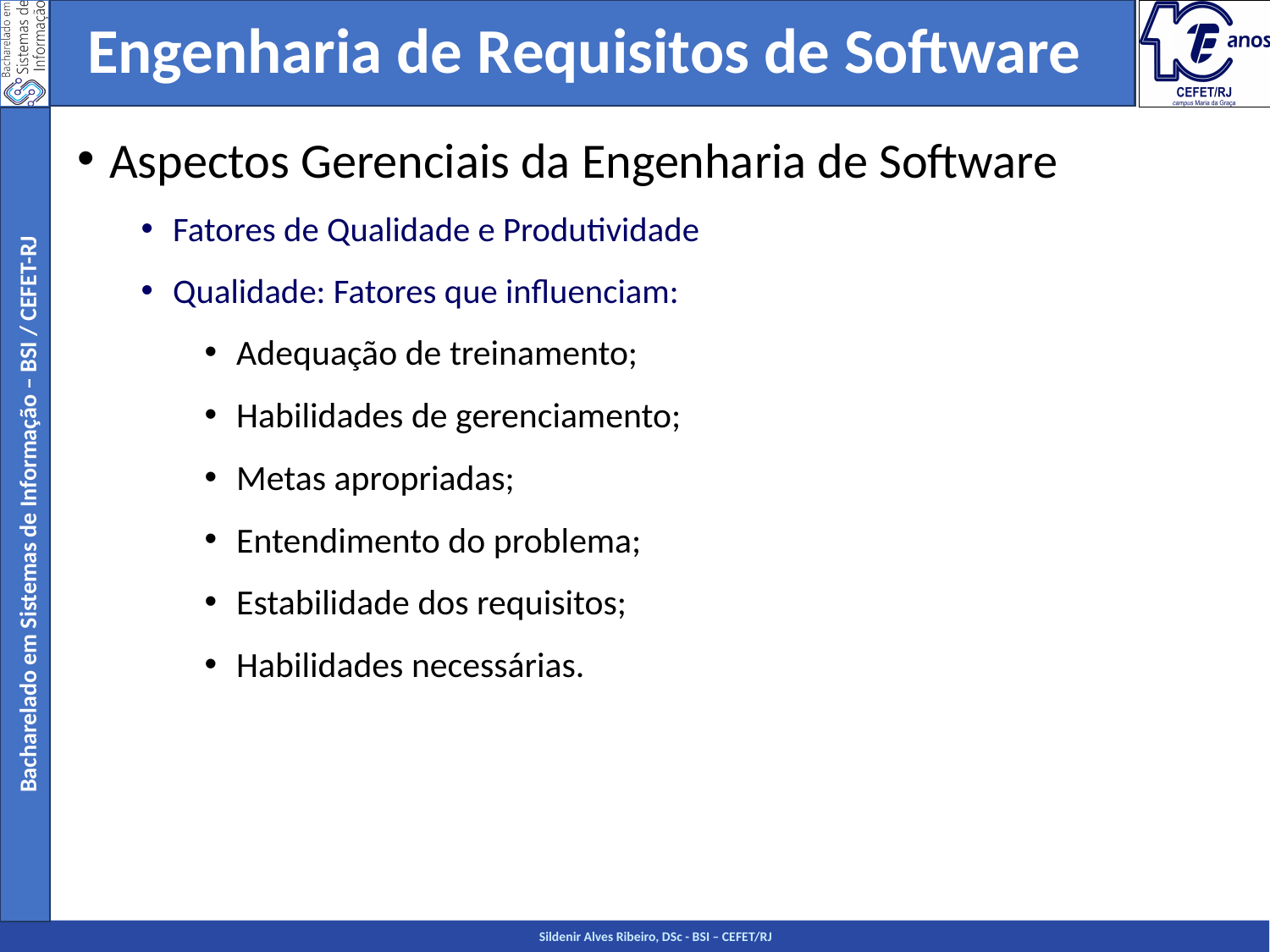

Engenharia de Requisitos de Software
Aspectos Gerenciais da Engenharia de Software
Fatores de Qualidade e Produtividade
Qualidade: Fatores que influenciam:
Adequação de treinamento;
Habilidades de gerenciamento;
Metas apropriadas;
Entendimento do problema;
Estabilidade dos requisitos;
Habilidades necessárias.